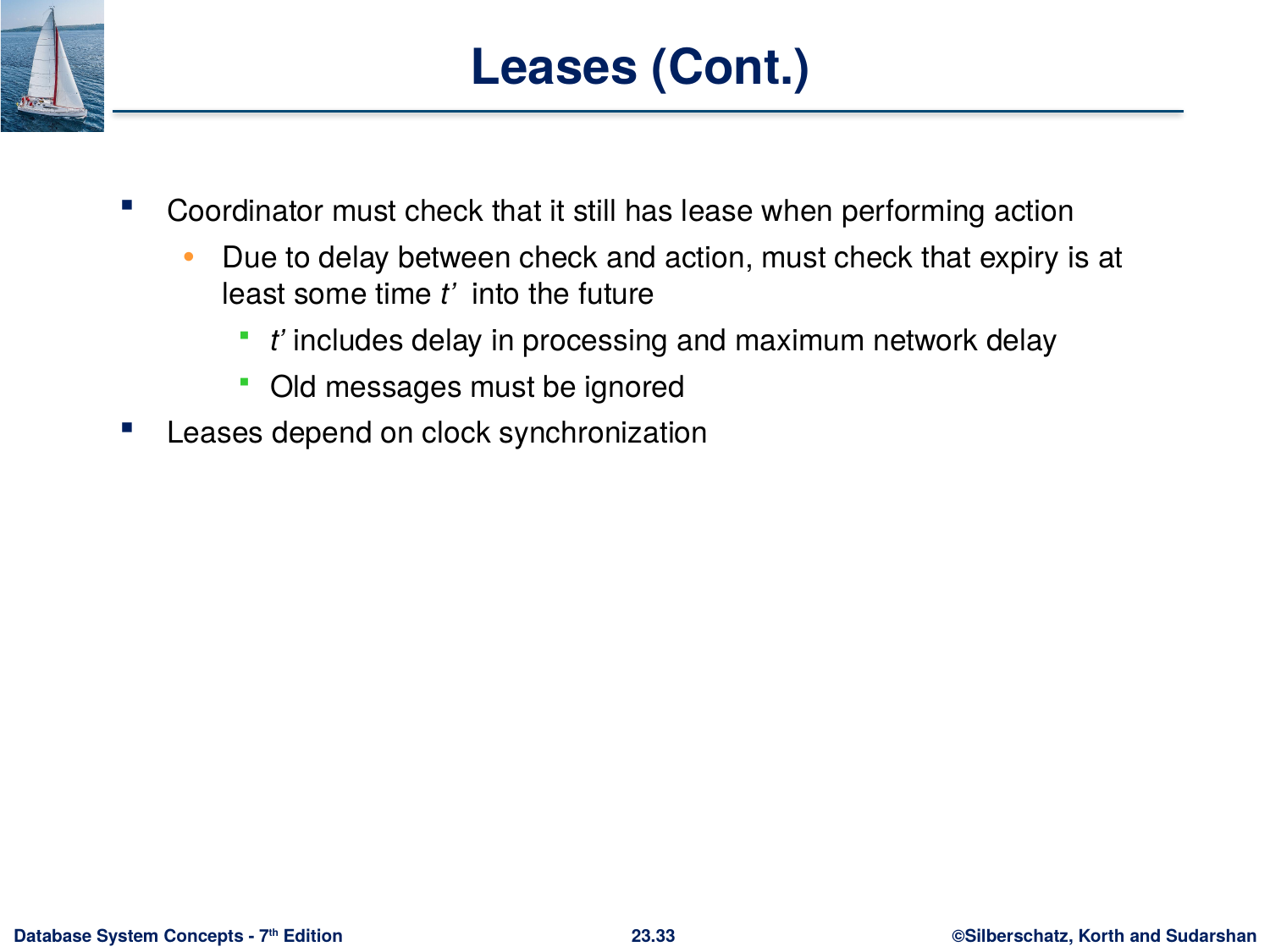

# Leases (Cont.)
Coordinator must check that it still has lease when performing action
Due to delay between check and action, must check that expiry is at least some time t’  into the future
t’ includes delay in processing and maximum network delay
Old messages must be ignored
Leases depend on clock synchronization